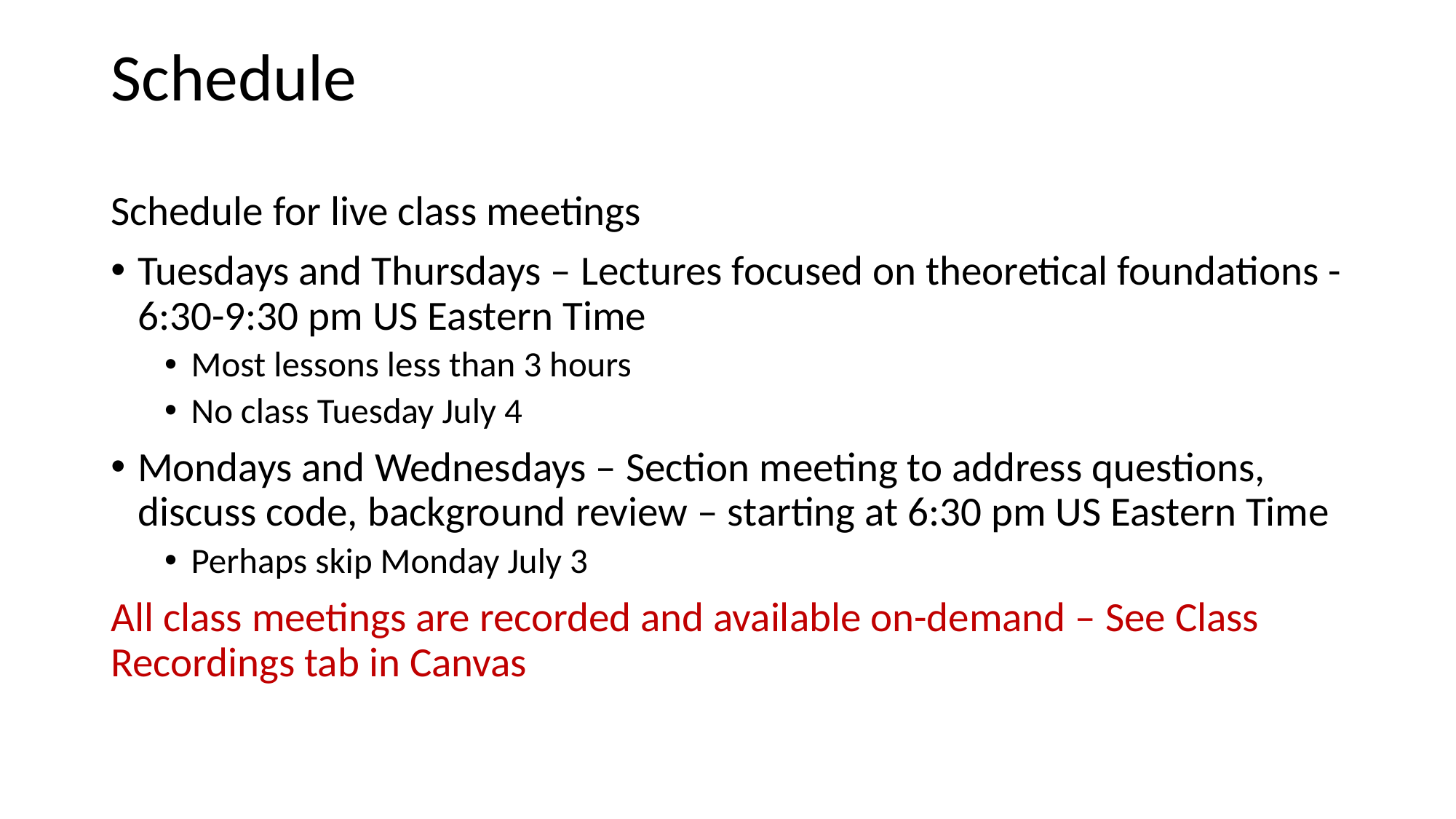

Schedule
Schedule for live class meetings
Tuesdays and Thursdays – Lectures focused on theoretical foundations - 6:30-9:30 pm US Eastern Time
Most lessons less than 3 hours
No class Tuesday July 4
Mondays and Wednesdays – Section meeting to address questions, discuss code, background review – starting at 6:30 pm US Eastern Time
Perhaps skip Monday July 3
All class meetings are recorded and available on-demand – See Class Recordings tab in Canvas